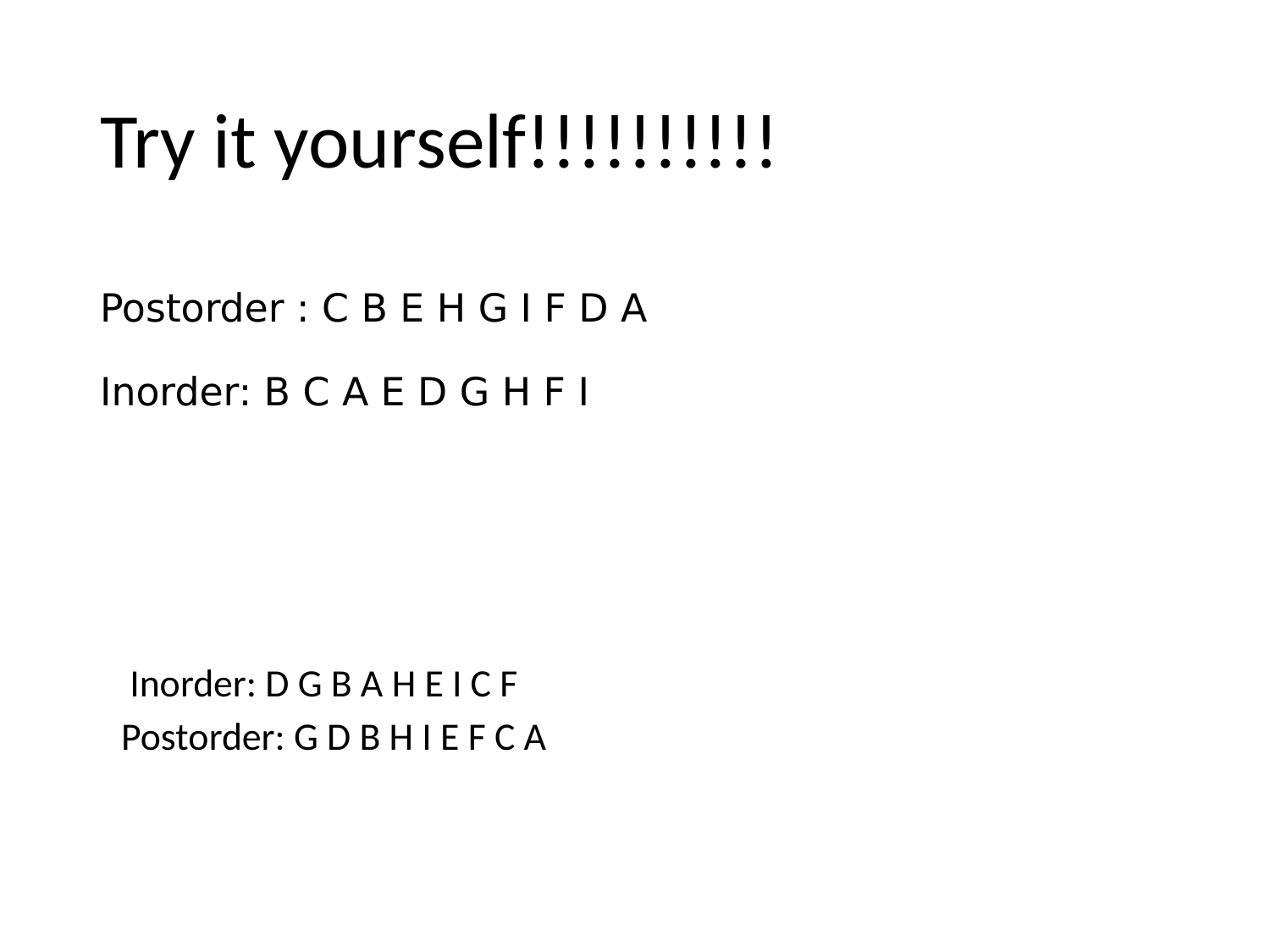

# Try it yourself!!!!!!!!!!
Postorder : C B E H G I F D A
Inorder: B C A E D G H F I

 Inorder: D G B A H E I C F
Postorder: G D B H I E F C A